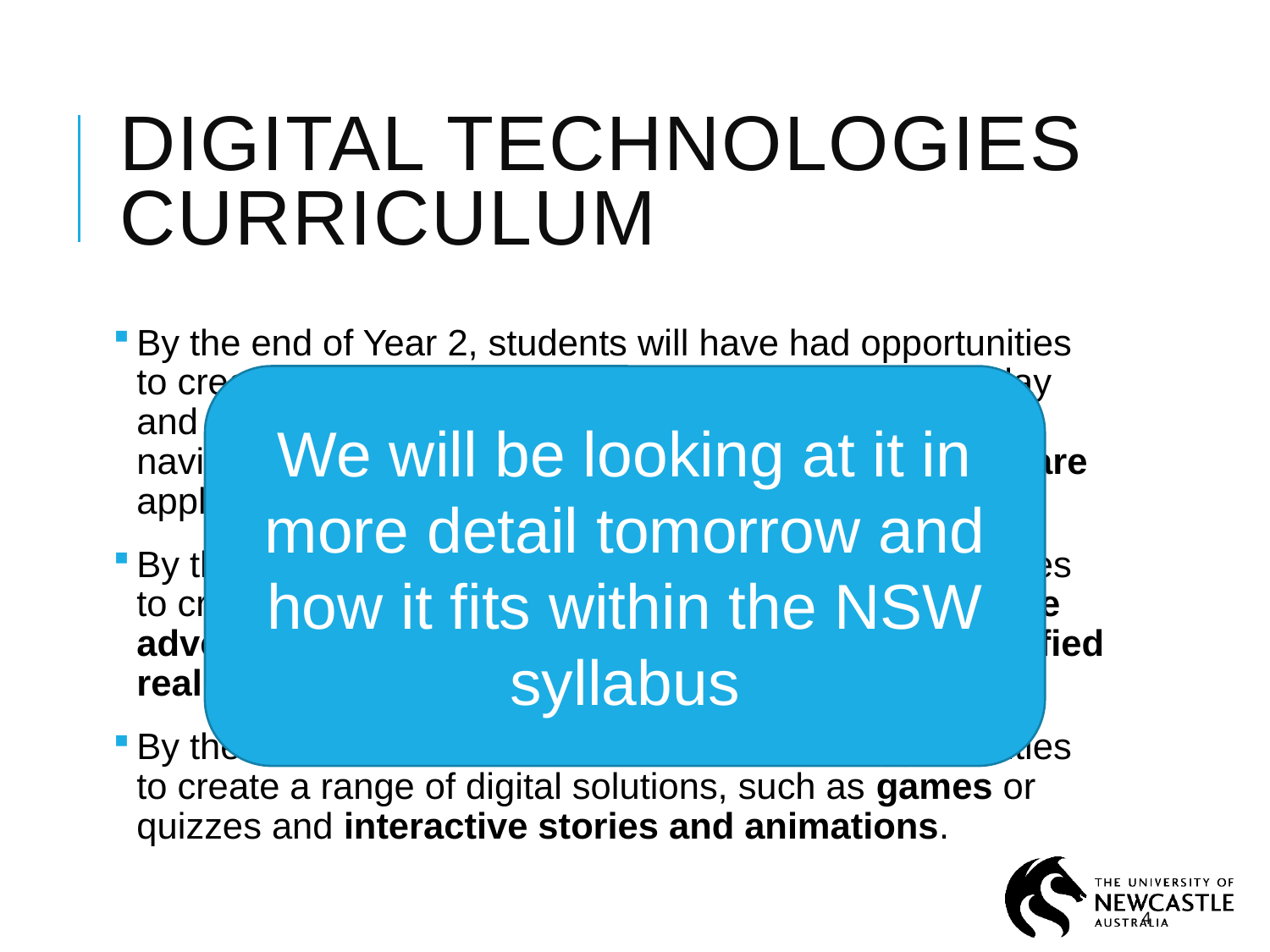

# Digital technologies curriculum
By the end of Year 2, students will have had opportunities to create a range of digital solutions through guided play and integrated learning, such as using robotic toys to navigate a map or recording science data with software applications.
By the end of Year 4, students will have had opportunities to create a range of digital solutions, such as interactive adventures that involve user choice, modelling simplified real world systems and simple guessing games.
By the end of Year 6, students will have had opportunities to create a range of digital solutions, such as games or quizzes and interactive stories and animations.
We will be looking at it in more detail tomorrow and how it fits within the NSW syllabus
4